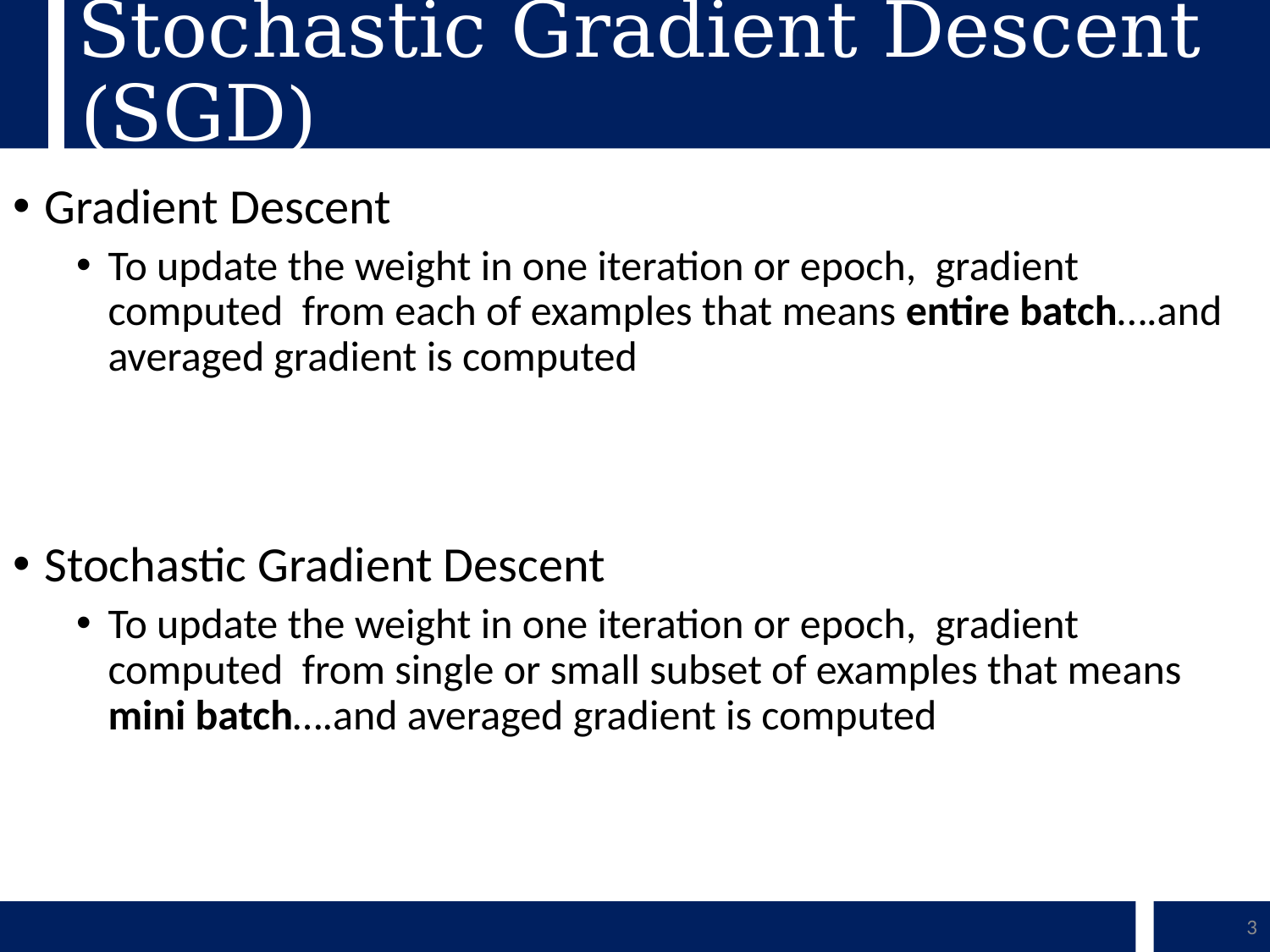

# Stochastic Gradient Descent (SGD)
Gradient Descent
To update the weight in one iteration or epoch,  gradient computed  from each of examples that means entire batch….and averaged gradient is computed

Stochastic Gradient Descent
To update the weight in one iteration or epoch,  gradient computed  from single or small subset of examples that means mini batch….and averaged gradient is computed

3